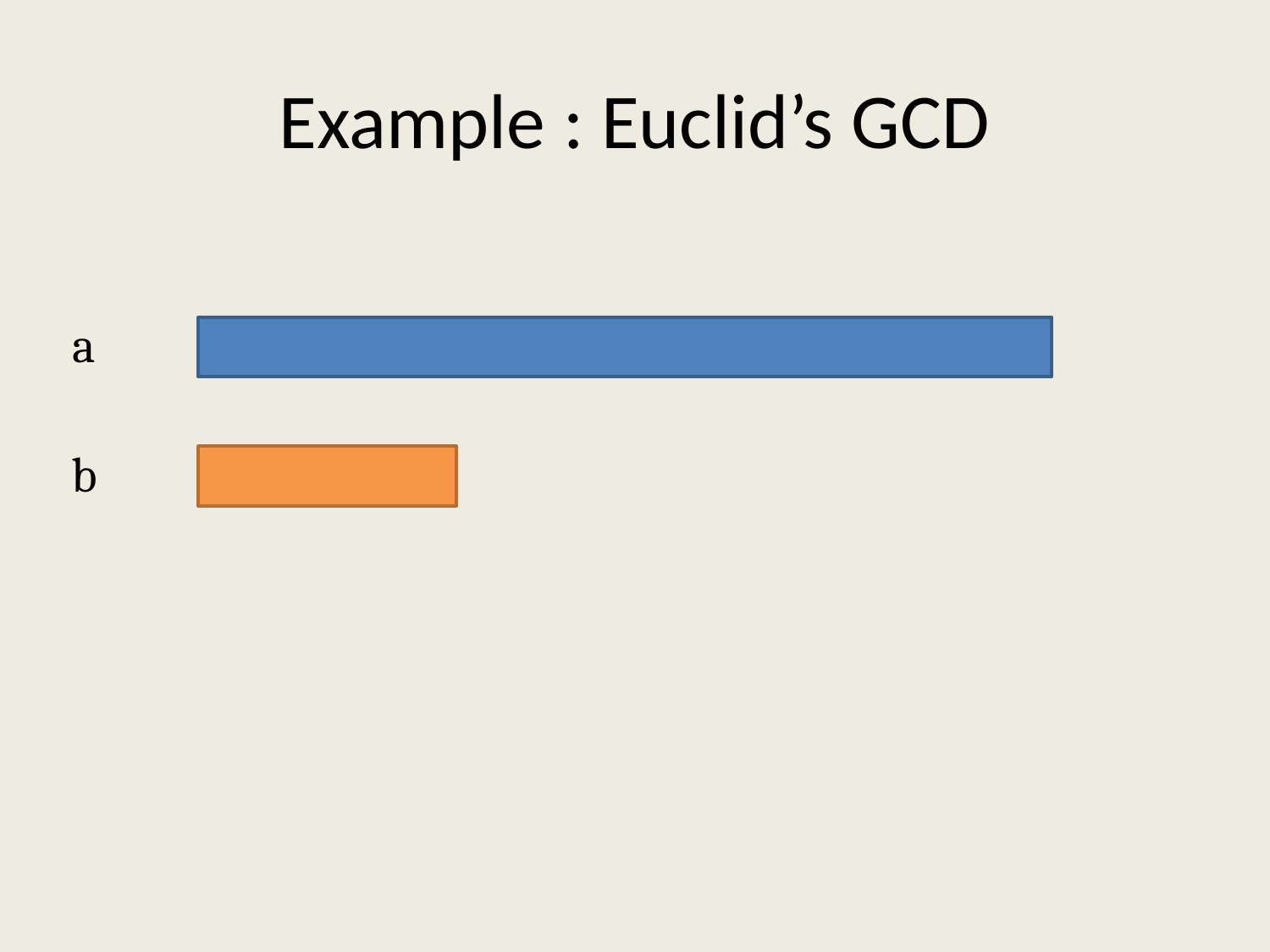

# Example : Euclid’s GCD
a

b